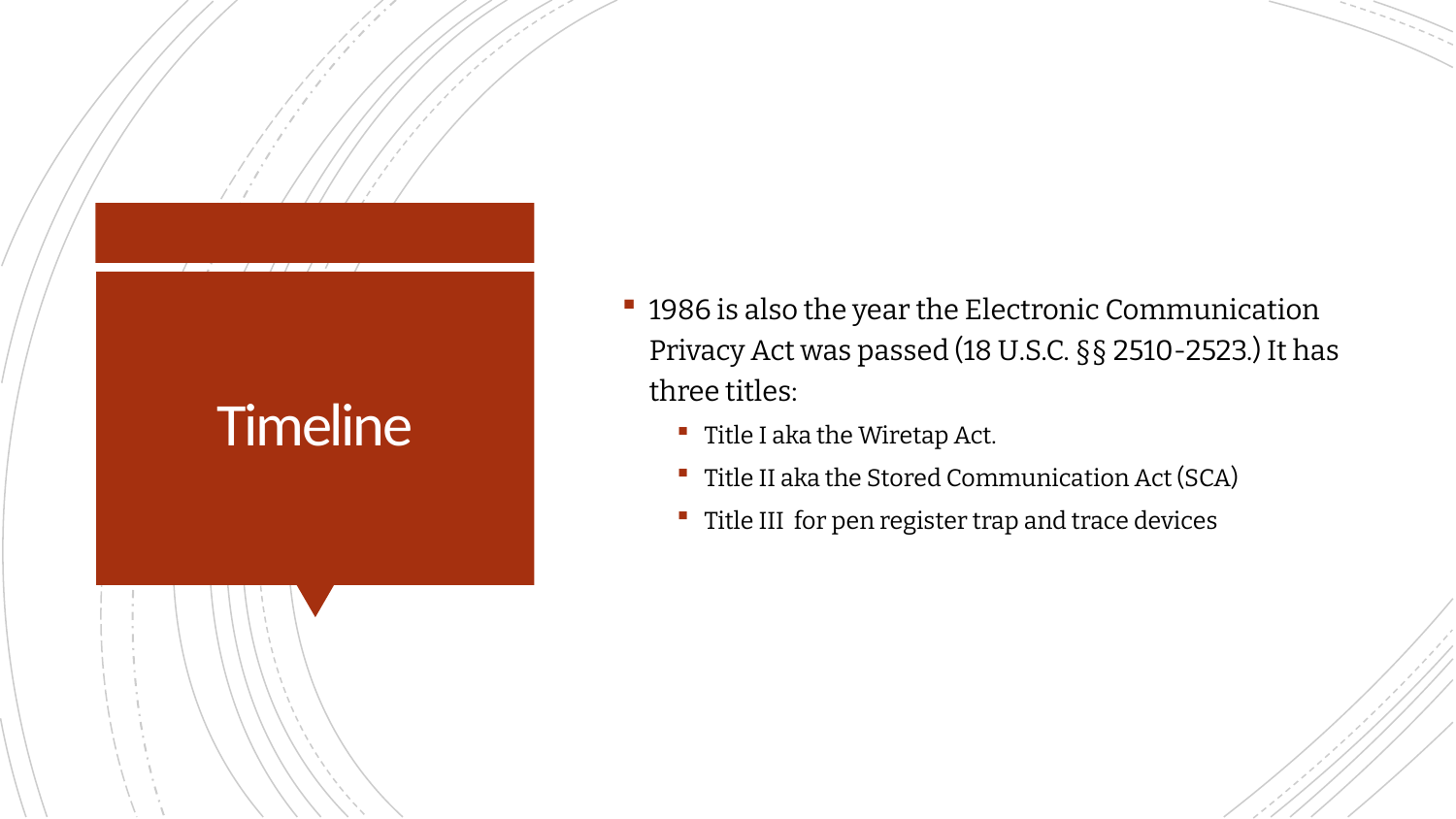

1986 is also the year the Electronic Communication Privacy Act was passed (18 U.S.C. §§ 2510-2523.) It has three titles:
Title I aka the Wiretap Act.
Title II aka the Stored Communication Act (SCA)
Title III  for pen register trap and trace devices
# Timeline